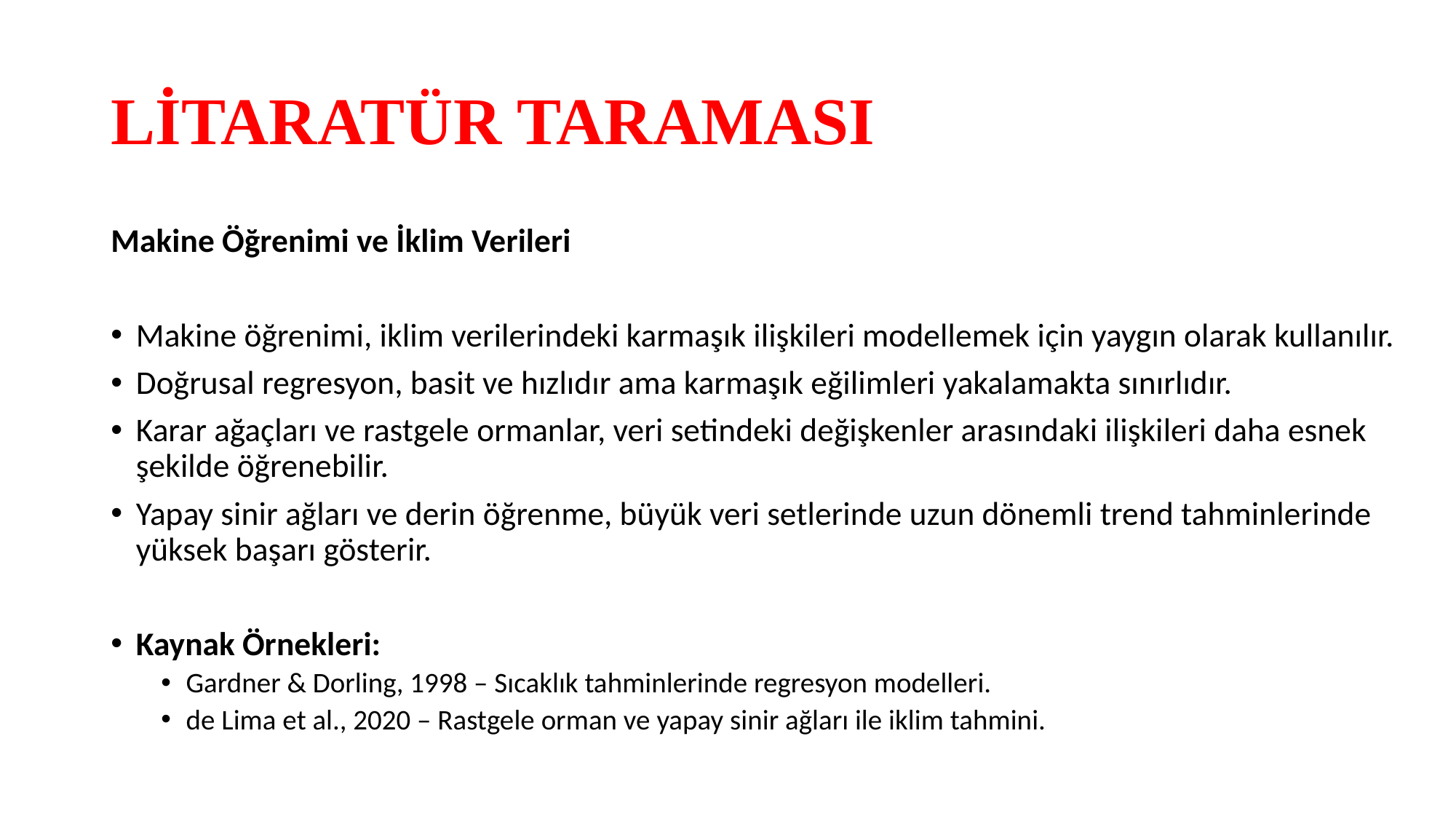

# LİTARATÜR TARAMASI
Makine Öğrenimi ve İklim Verileri

Makine öğrenimi, iklim verilerindeki karmaşık ilişkileri modellemek için yaygın olarak kullanılır.
Doğrusal regresyon, basit ve hızlıdır ama karmaşık eğilimleri yakalamakta sınırlıdır.
Karar ağaçları ve rastgele ormanlar, veri setindeki değişkenler arasındaki ilişkileri daha esnek şekilde öğrenebilir.
Yapay sinir ağları ve derin öğrenme, büyük veri setlerinde uzun dönemli trend tahminlerinde yüksek başarı gösterir.

Kaynak Örnekleri:
Gardner & Dorling, 1998 – Sıcaklık tahminlerinde regresyon modelleri.
de Lima et al., 2020 – Rastgele orman ve yapay sinir ağları ile iklim tahmini.